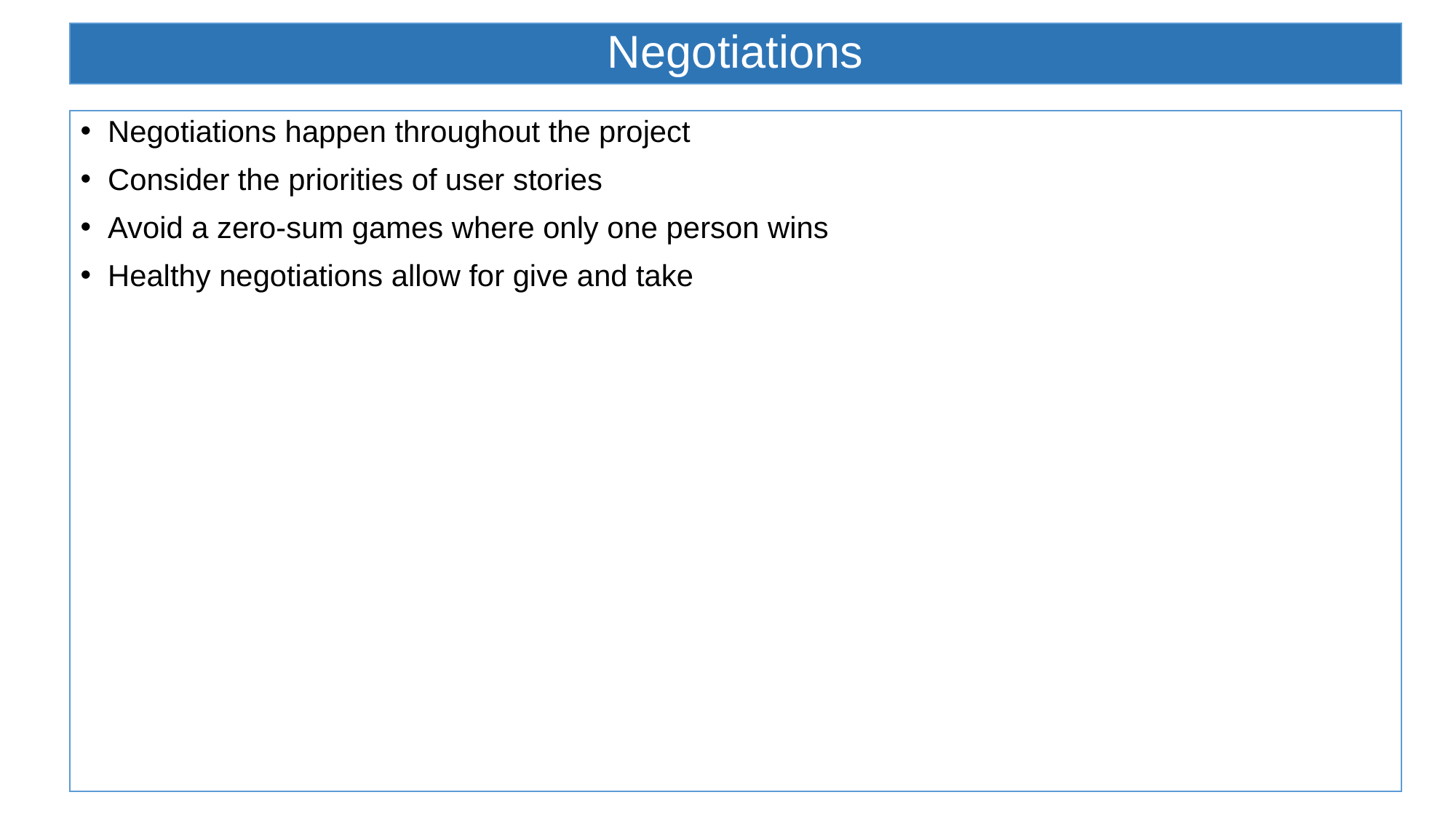

# Negotiations
Negotiations happen throughout the project
Consider the priorities of user stories
Avoid a zero-sum games where only one person wins
Healthy negotiations allow for give and take